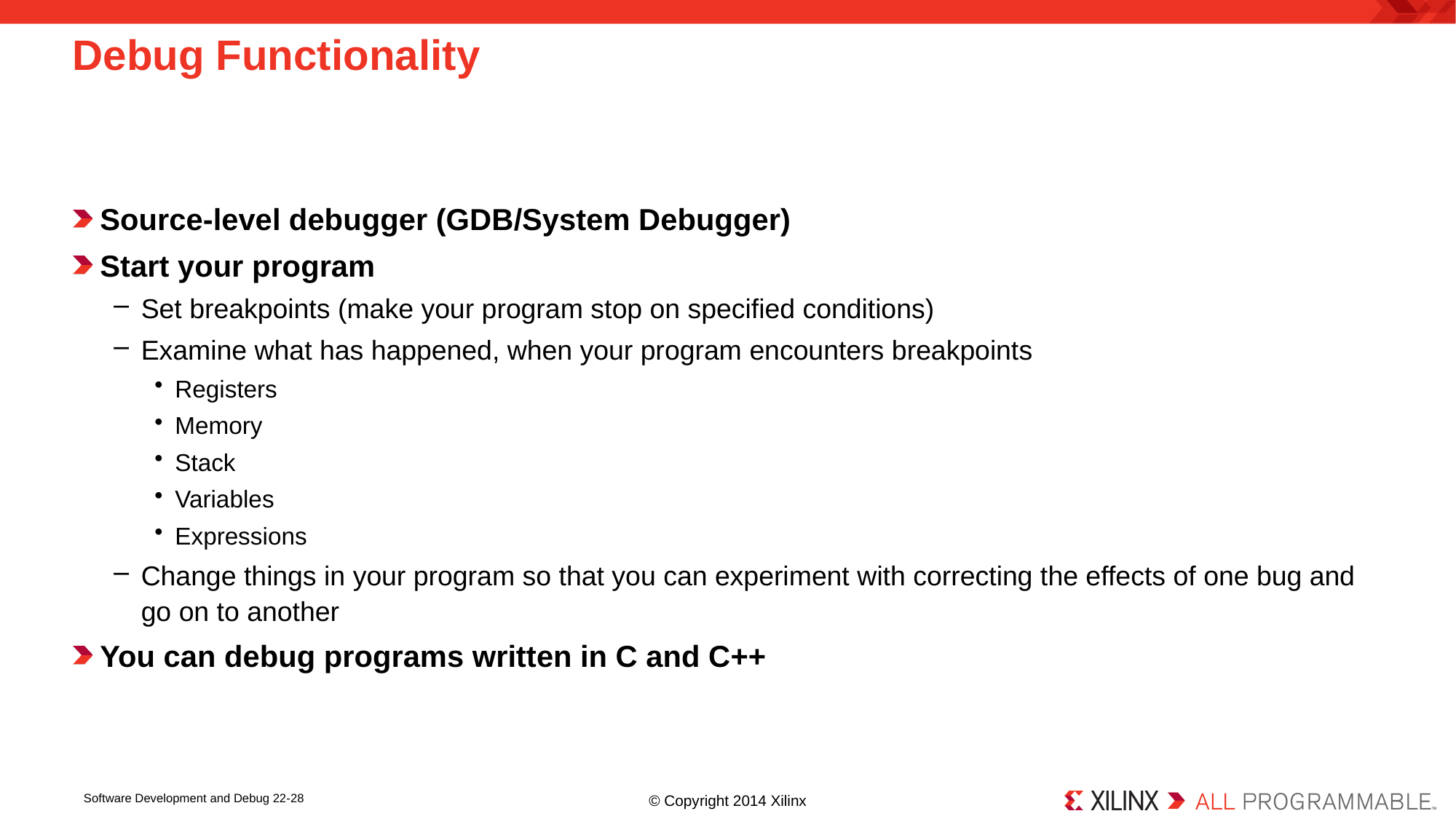

# Debug Functionality
Source-level debugger (GDB/System Debugger)
Start your program
Set breakpoints (make your program stop on specified conditions)
Examine what has happened, when your program encounters breakpoints
Registers
Memory
Stack
Variables
Expressions
Change things in your program so that you can experiment with correcting the effects of one bug and go on to another
You can debug programs written in C and C++
Software Development and Debug 22-28
© Copyright 2014 Xilinx